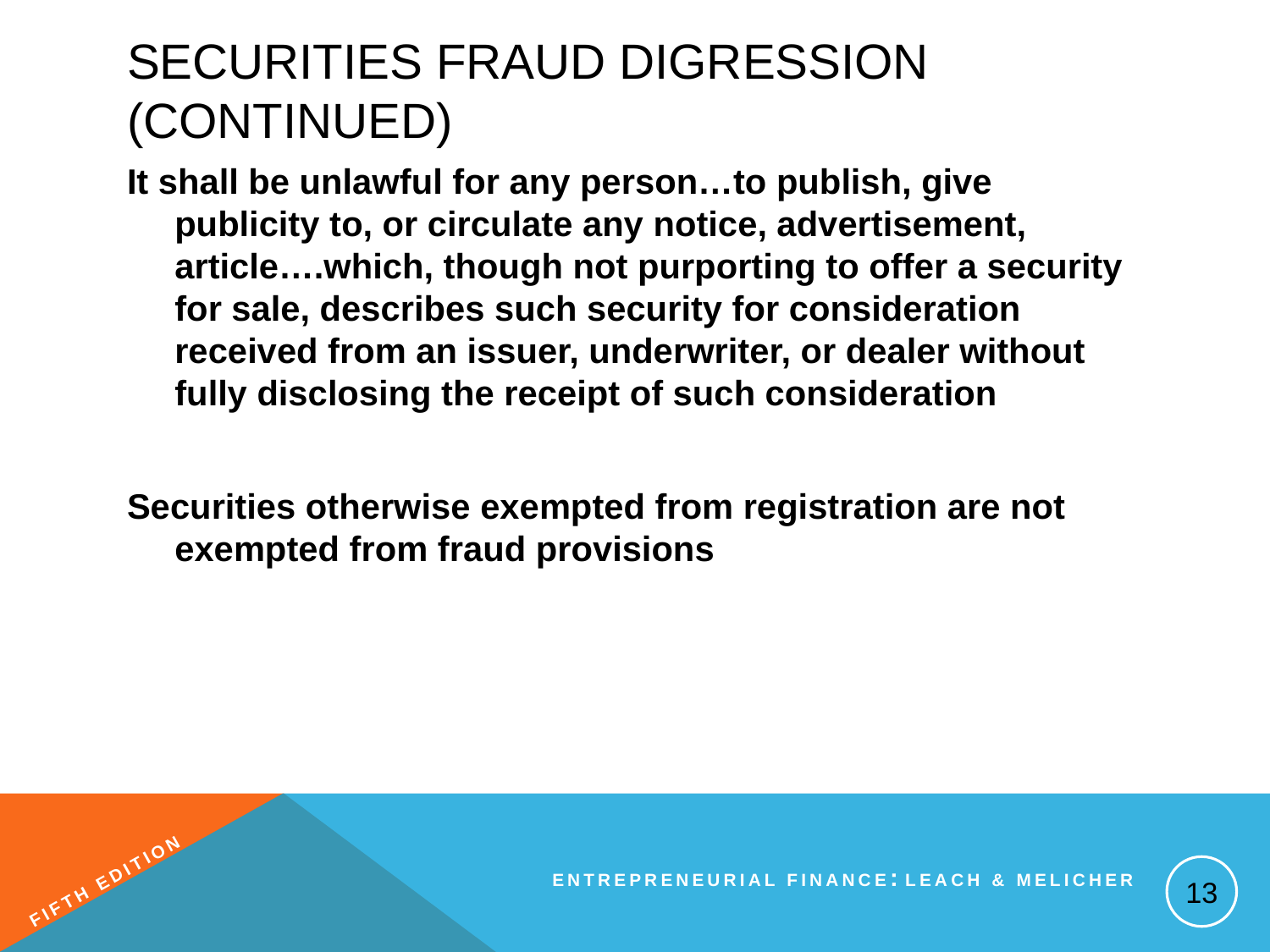

# Securities Fraud Digression (Continued)
It shall be unlawful for any person…to publish, give publicity to, or circulate any notice, advertisement, article….which, though not purporting to offer a security for sale, describes such security for consideration received from an issuer, underwriter, or dealer without fully disclosing the receipt of such consideration

Securities otherwise exempted from registration are not exempted from fraud provisions
13